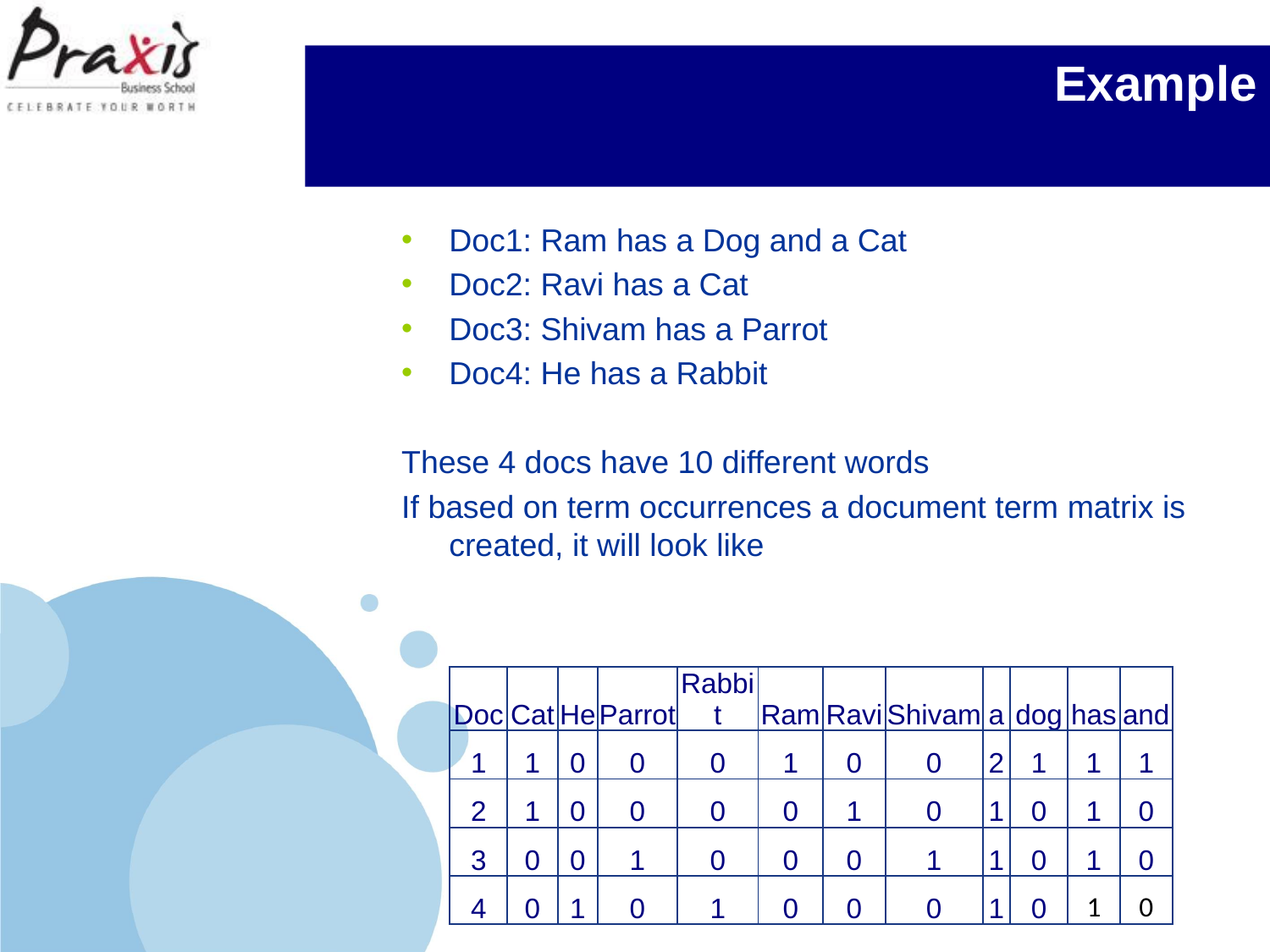

# Example
Doc1: Ram has a Dog and a Cat
Doc2: Ravi has a Cat
Doc3: Shivam has a Parrot
Doc4: He has a Rabbit

These 4 docs have 10 different words
If based on term occurrences a document term matrix is created, it will look like

| Doc | Cat | He | Parrot | Rabbit | Ram | Ravi | Shivam | a | dog | has | and |
| --- | --- | --- | --- | --- | --- | --- | --- | --- | --- | --- | --- |
| 1 | 1 | 0 | 0 | 0 | 1 | 0 | 0 | 2 | 1 | 1 | 1 |
| 2 | 1 | 0 | 0 | 0 | 0 | 1 | 0 | 1 | 0 | 1 | 0 |
| 3 | 0 | 0 | 1 | 0 | 0 | 0 | 1 | 1 | 0 | 1 | 0 |
| 4 | 0 | 1 | 0 | 1 | 0 | 0 | 0 | 1 | 0 | 1 | 0 |